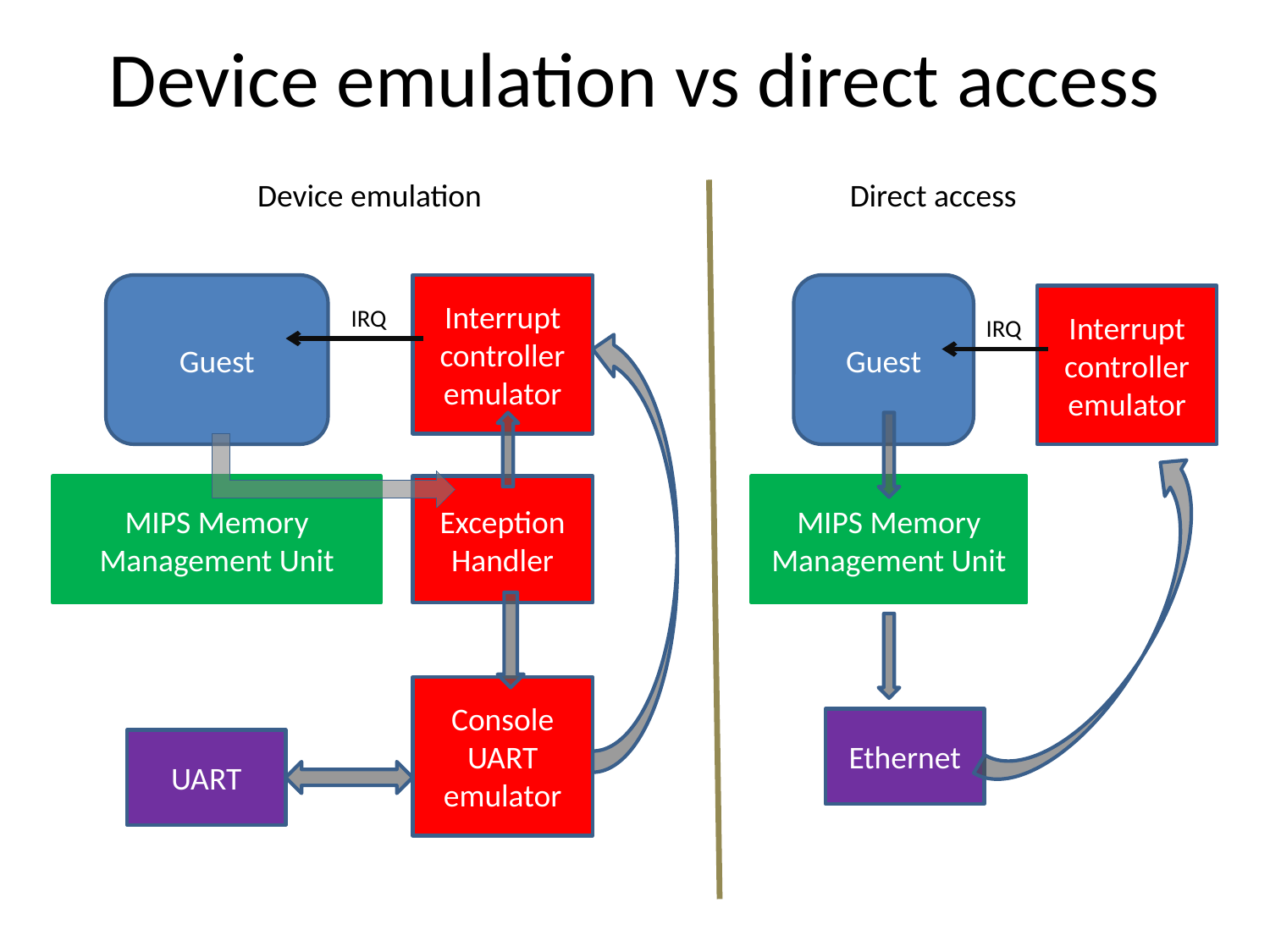

# Device emulation vs direct access
Device emulation
Direct access
Guest
Interrupt controller emulator
Guest
Interrupt controller emulator
IRQ
IRQ

MIPS Memory Management Unit
Exception Handler
MIPS Memory Management Unit

Console UART emulator
Ethernet
UART